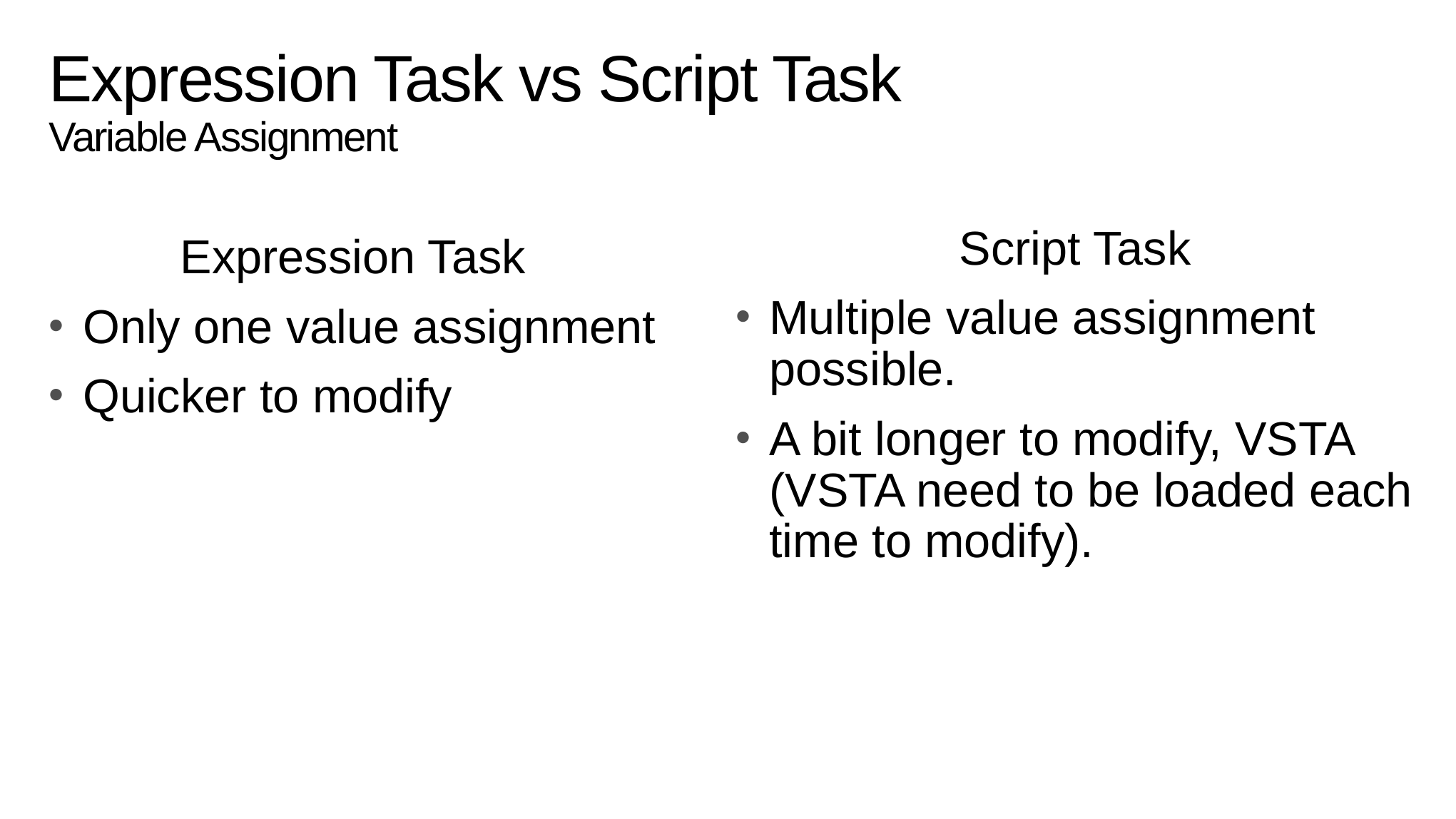

# Expression Task vs Script Task Variable Assignment
Script Task
Multiple value assignment possible.
A bit longer to modify, VSTA (VSTA need to be loaded each time to modify).
Expression Task
Only one value assignment
Quicker to modify